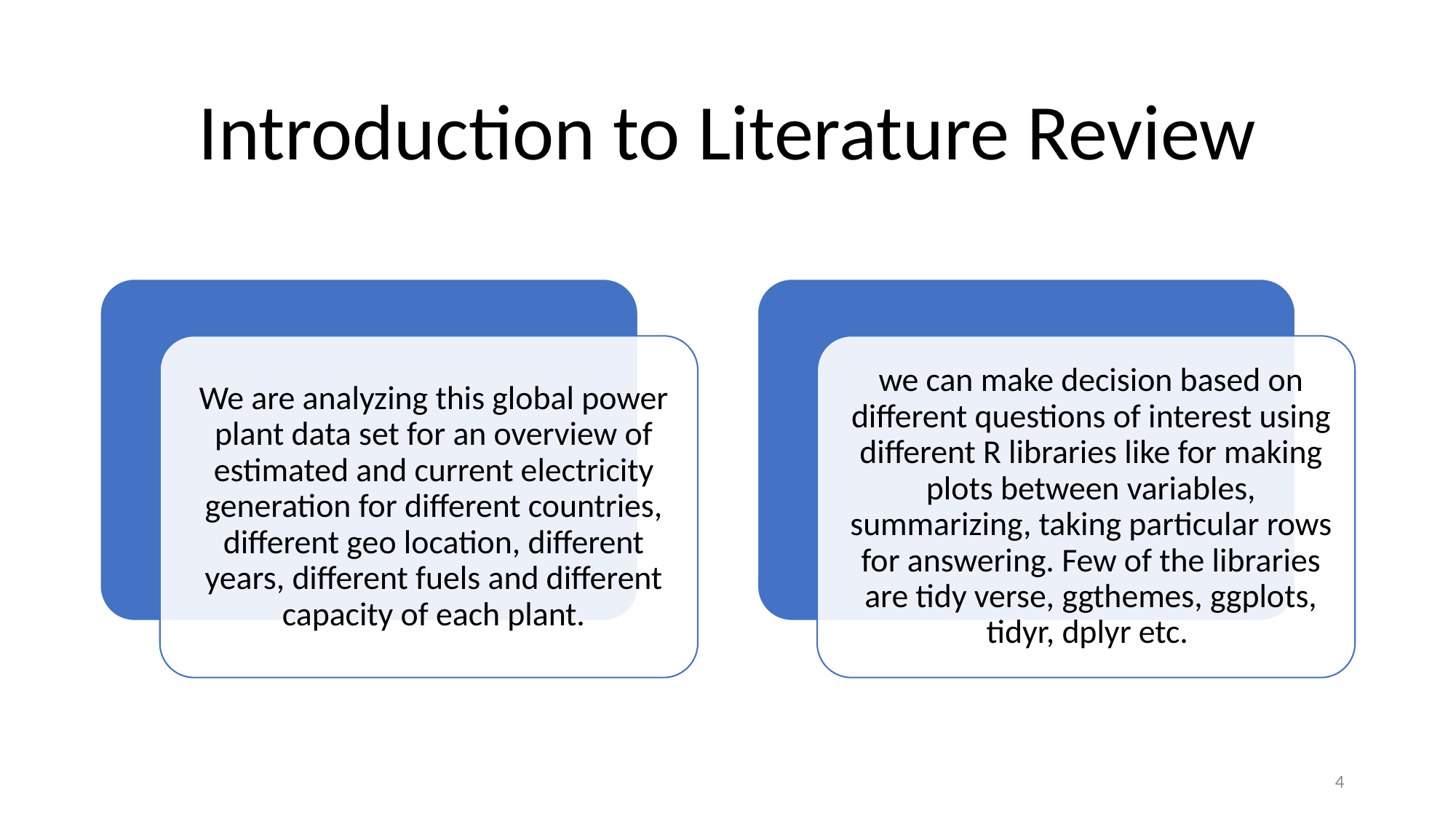

# Introduction to Literature Review
We are analyzing this global power plant data set for an overview of estimated and current electricity generation for different countries, different geo location, different years, different fuels and different capacity of each plant.
we can make decision based on different questions of interest using different R libraries like for making plots between variables, summarizing, taking particular rows for answering. Few of the libraries are tidy verse, ggthemes, ggplots, tidyr, dplyr etc.
4